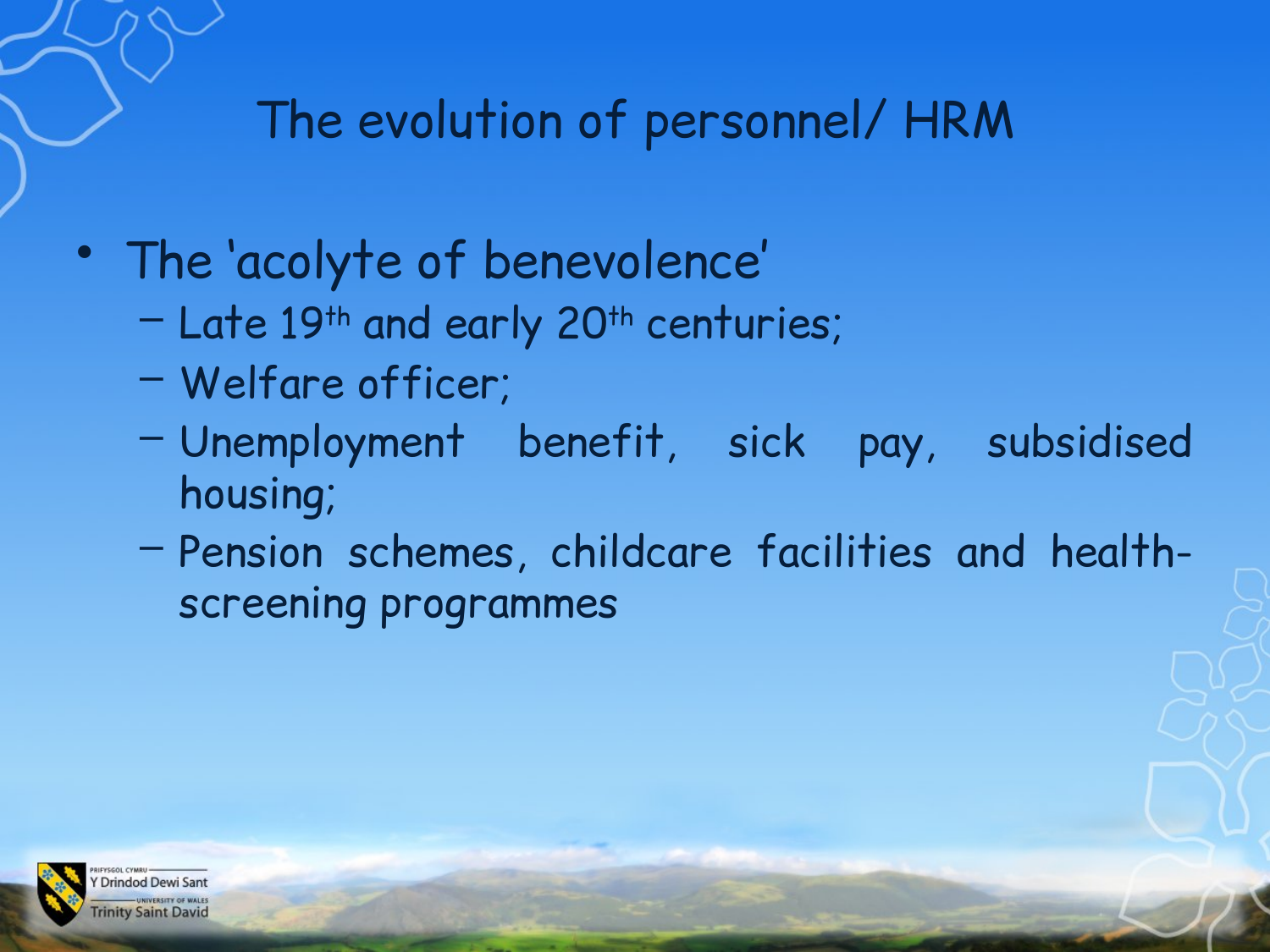

# The evolution of personnel/ HRM
The ‘acolyte of benevolence’
Late 19th and early 20th centuries;
Welfare officer;
Unemployment benefit, sick pay, subsidised housing;
Pension schemes, childcare facilities and health-screening programmes